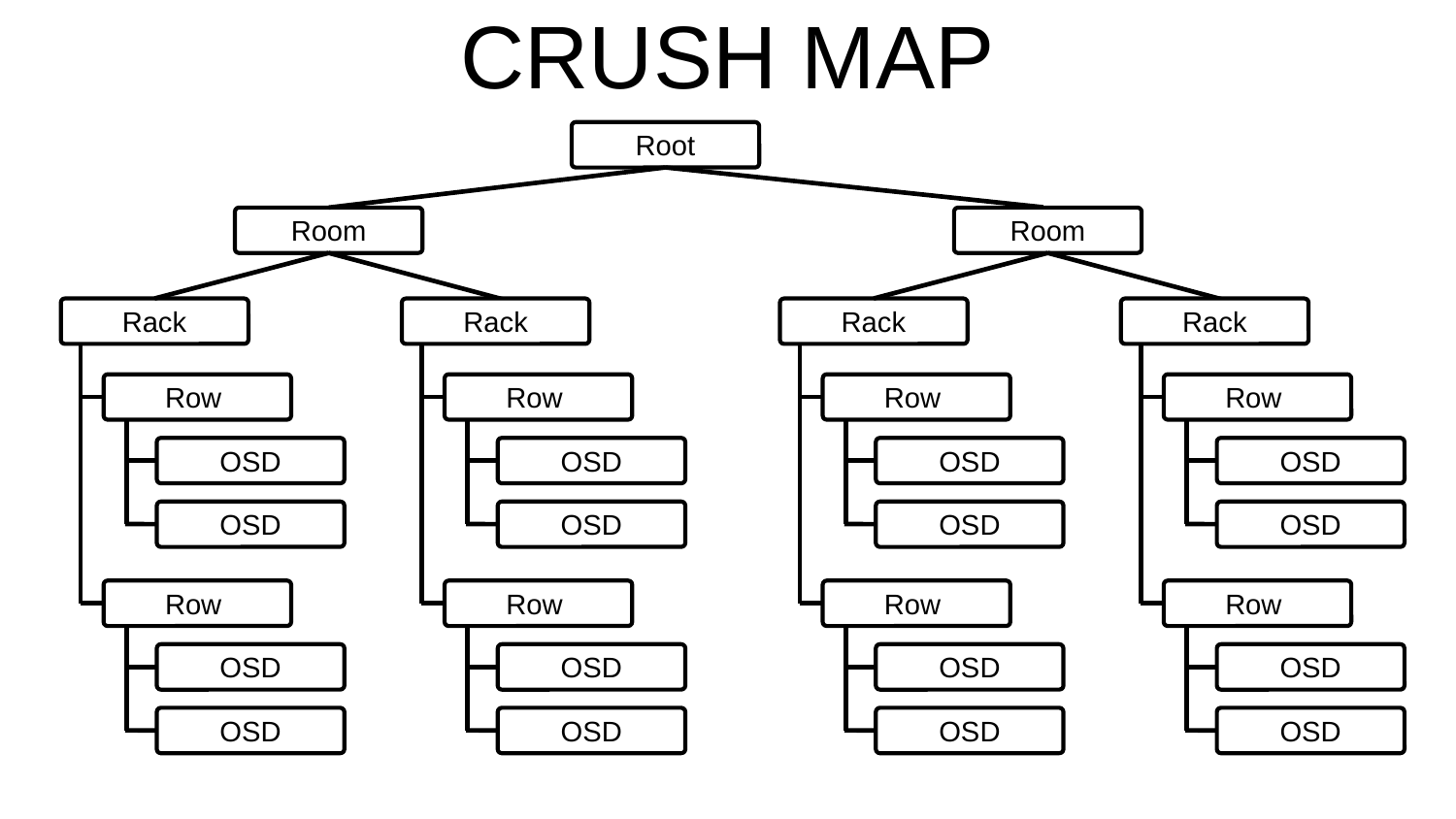

# CRUSH MAP
Root
Room
Room
Rack
Rack
Rack
Rack
Row
Row
Row
Row
OSD
OSD
OSD
OSD
OSD
OSD
OSD
OSD
Row
Row
Row
Row
OSD
OSD
OSD
OSD
OSD
OSD
OSD
OSD